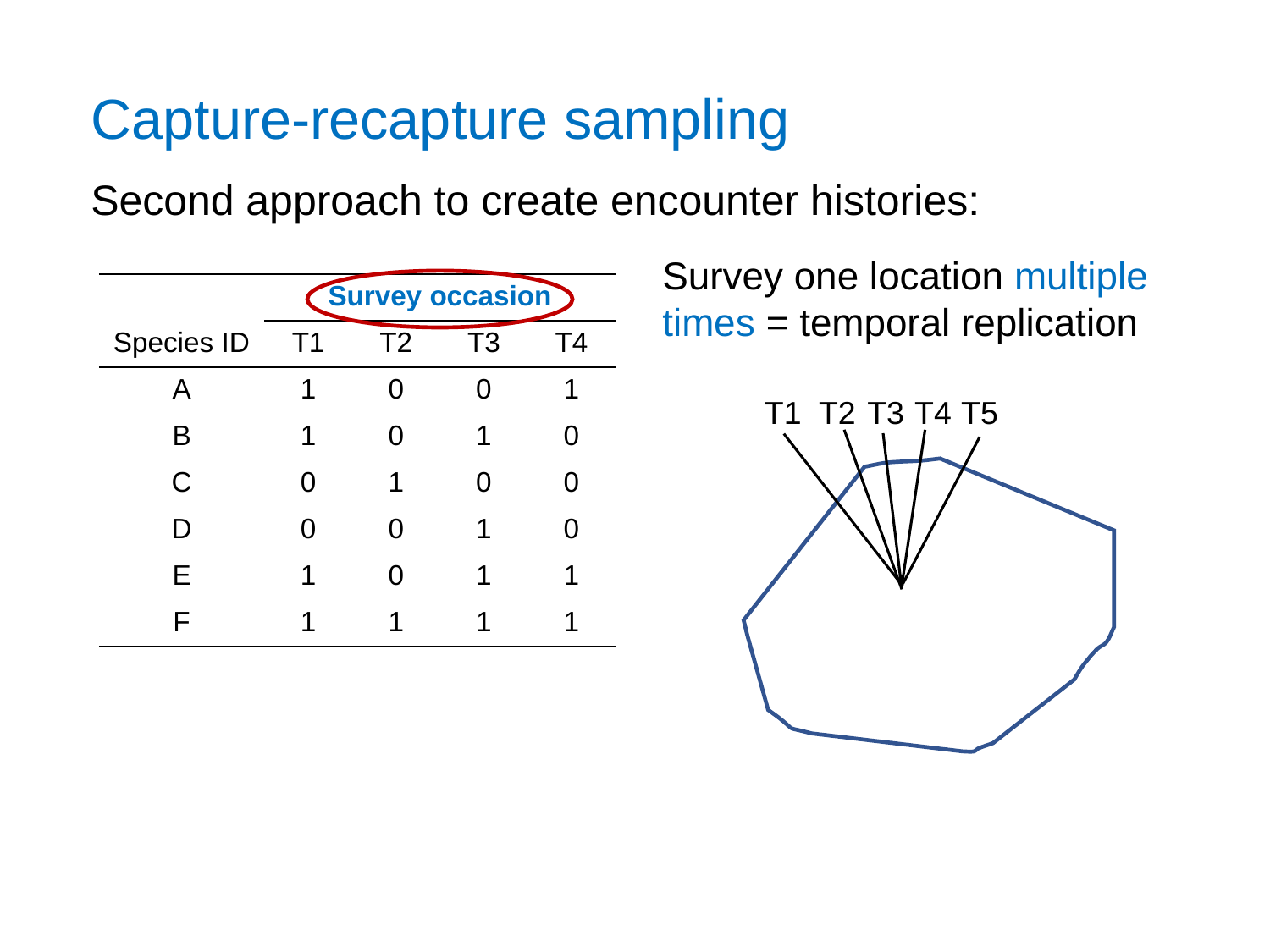

Capture-recapture sampling
Second approach to create encounter histories:
Survey one location multiple times = temporal replication

|  | Survey occasion |  |  |  |
| --- | --- | --- | --- | --- |
| Species ID | T1 | T2 | T3 | T4 |
| A | 1 | 0 | 0 | 1 |
| B | 1 | 0 | 1 | 0 |
| C | 0 | 1 | 0 | 0 |
| D | 0 | 0 | 1 | 0 |
| E | 1 | 0 | 1 | 1 |
| F | 1 | 1 | 1 | 1 |
T1
T2
T3
T4
T5